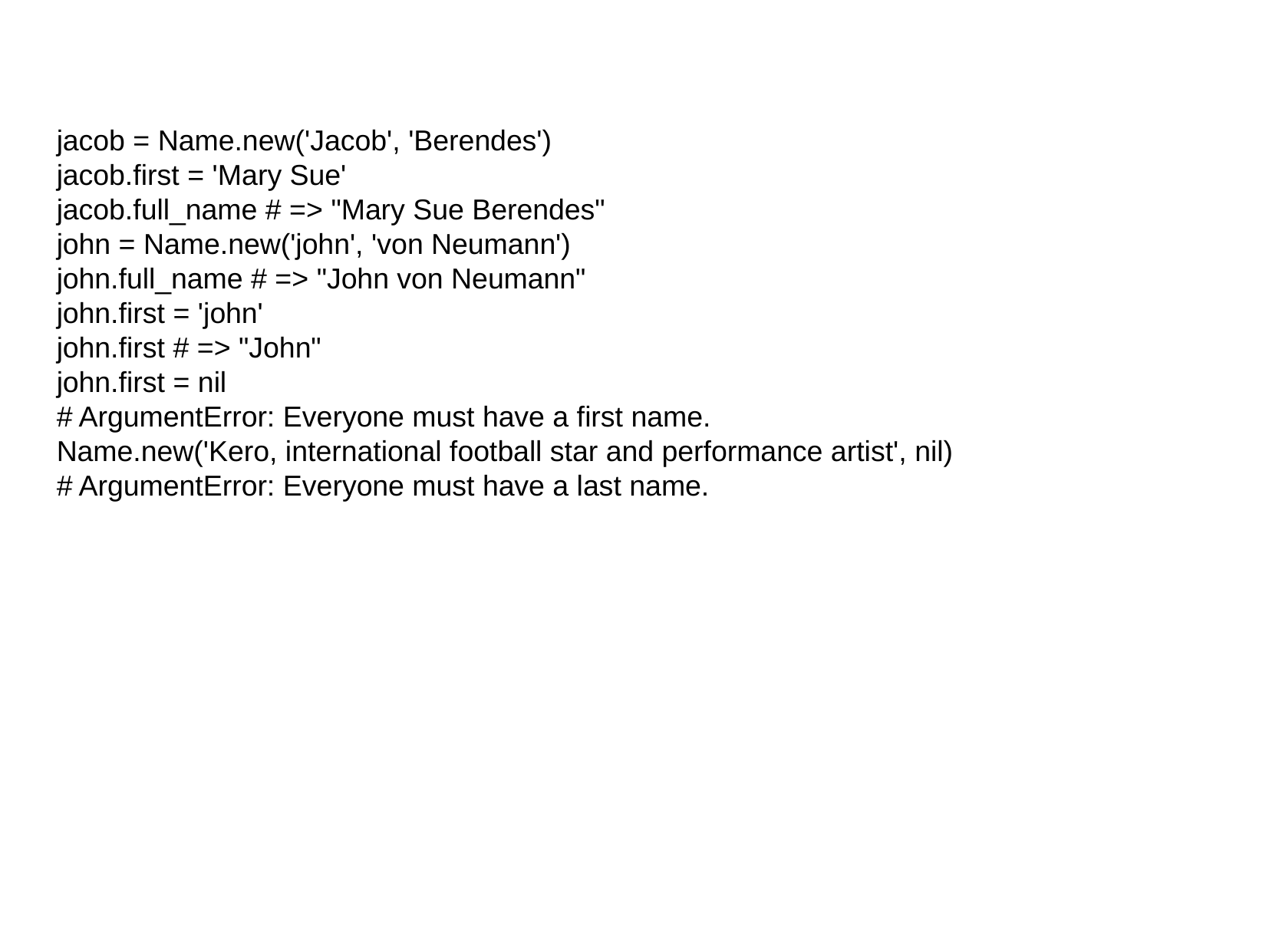

jacob = Name.new('Jacob', 'Berendes')
jacob.first = 'Mary Sue'
jacob.full_name # => "Mary Sue Berendes"
john = Name.new('john', 'von Neumann')
john.full_name # => "John von Neumann"
john.first = 'john'
john.first # => "John"
john.first = nil
# ArgumentError: Everyone must have a first name.
Name.new('Kero, international football star and performance artist', nil)
# ArgumentError: Everyone must have a last name.